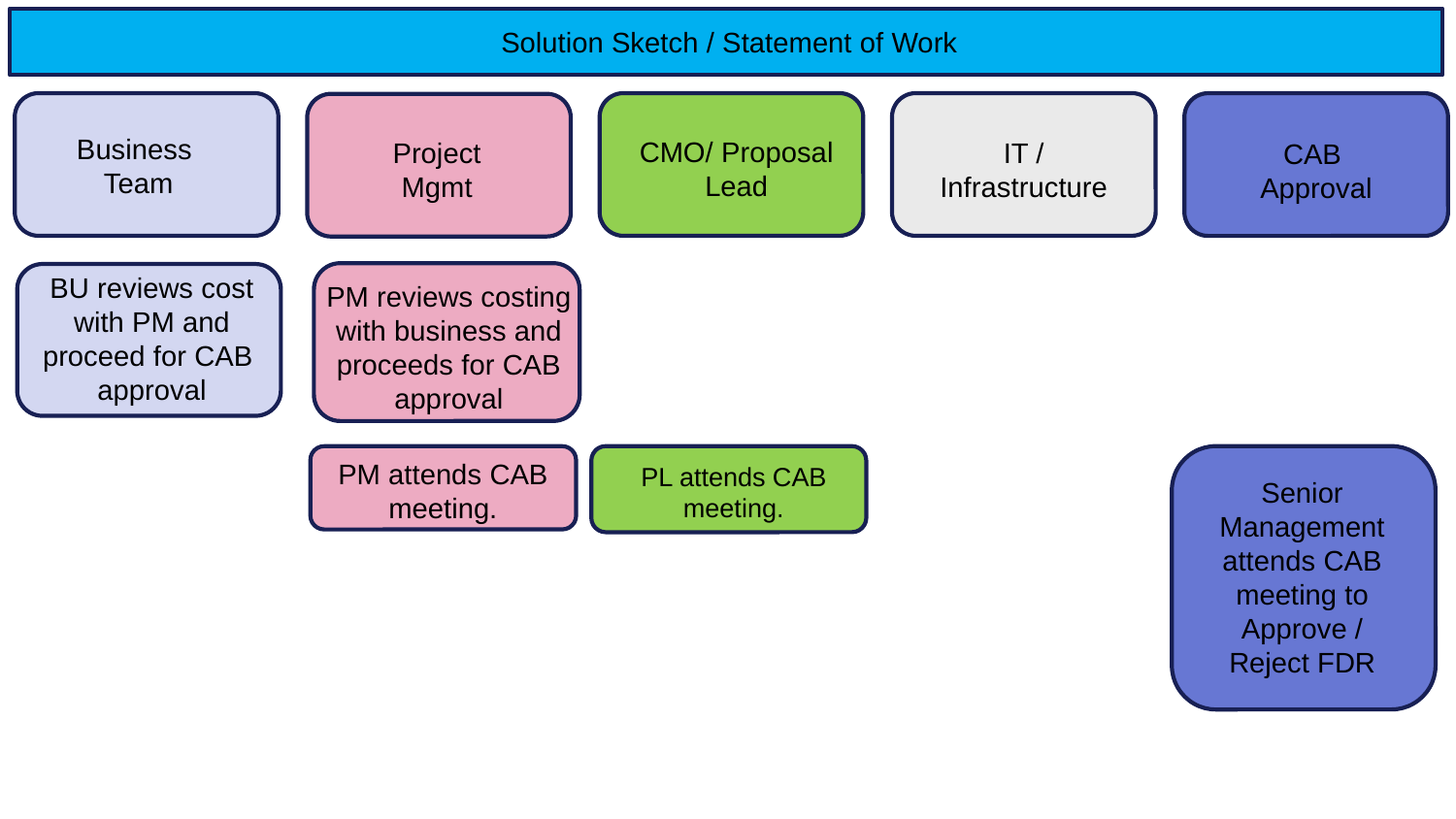

Solution Sketch / Statement of Work

Business
Team

CMO/ Proposal
Lead

Project
Mgmt
IT / Infrastructure
CAB
Approval
BU reviews cost with PM and proceed for CAB
approval

PM reviews costing with business and proceeds for CAB approval

PM attends CAB meeting.

Senior Management attends CAB meeting to Approve / Reject FDR

PL attends CAB meeting.